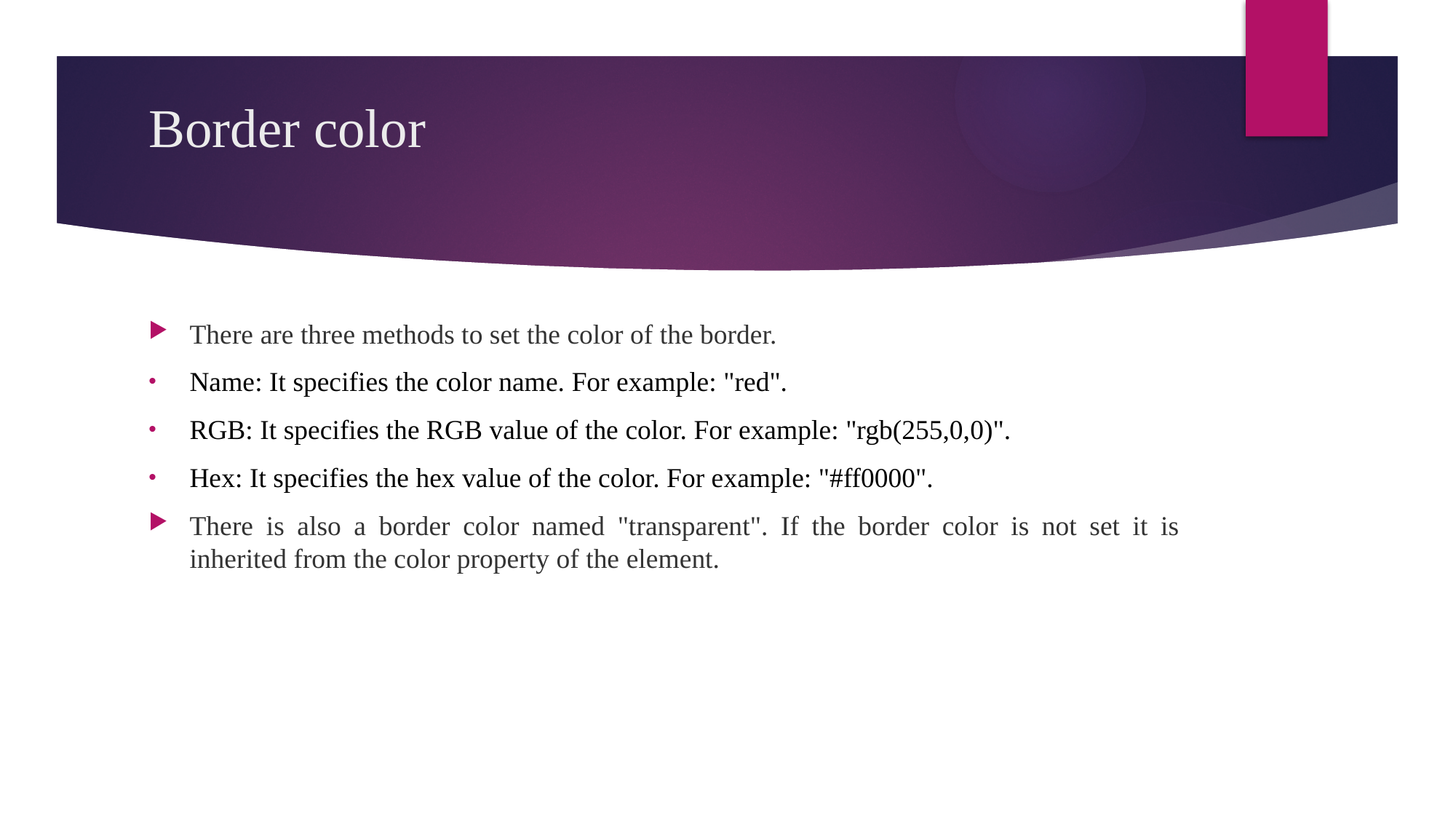

# Border color
There are three methods to set the color of the border.
Name: It specifies the color name. For example: "red".
RGB: It specifies the RGB value of the color. For example: "rgb(255,0,0)".
Hex: It specifies the hex value of the color. For example: "#ff0000".
There is also a border color named "transparent". If the border color is not set it is inherited from the color property of the element.